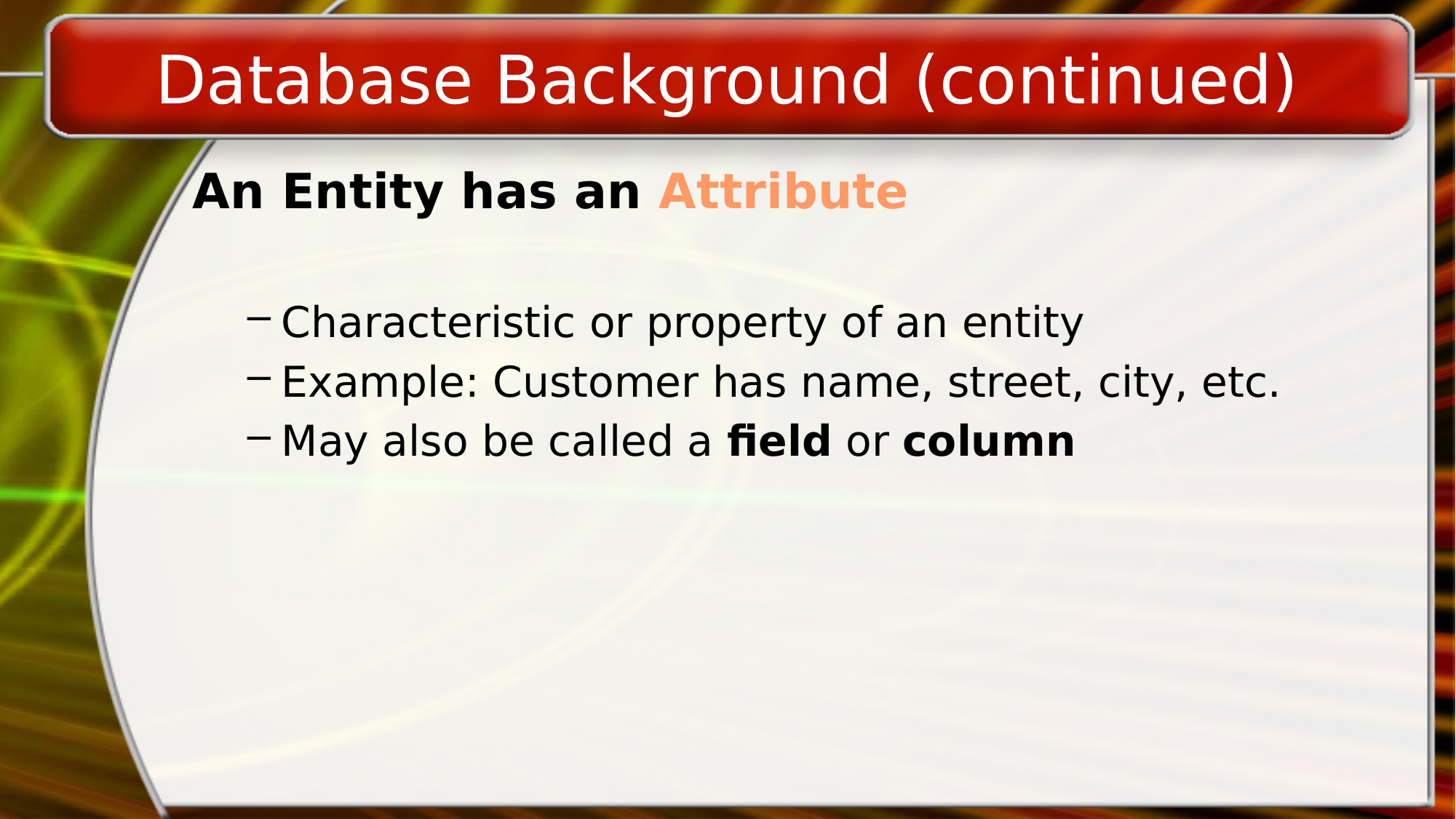

# Database Background (continued)
An Entity has an Attribute

Characteristic or property of an entity
Example: Customer has name, street, city, etc.
May also be called a field or column